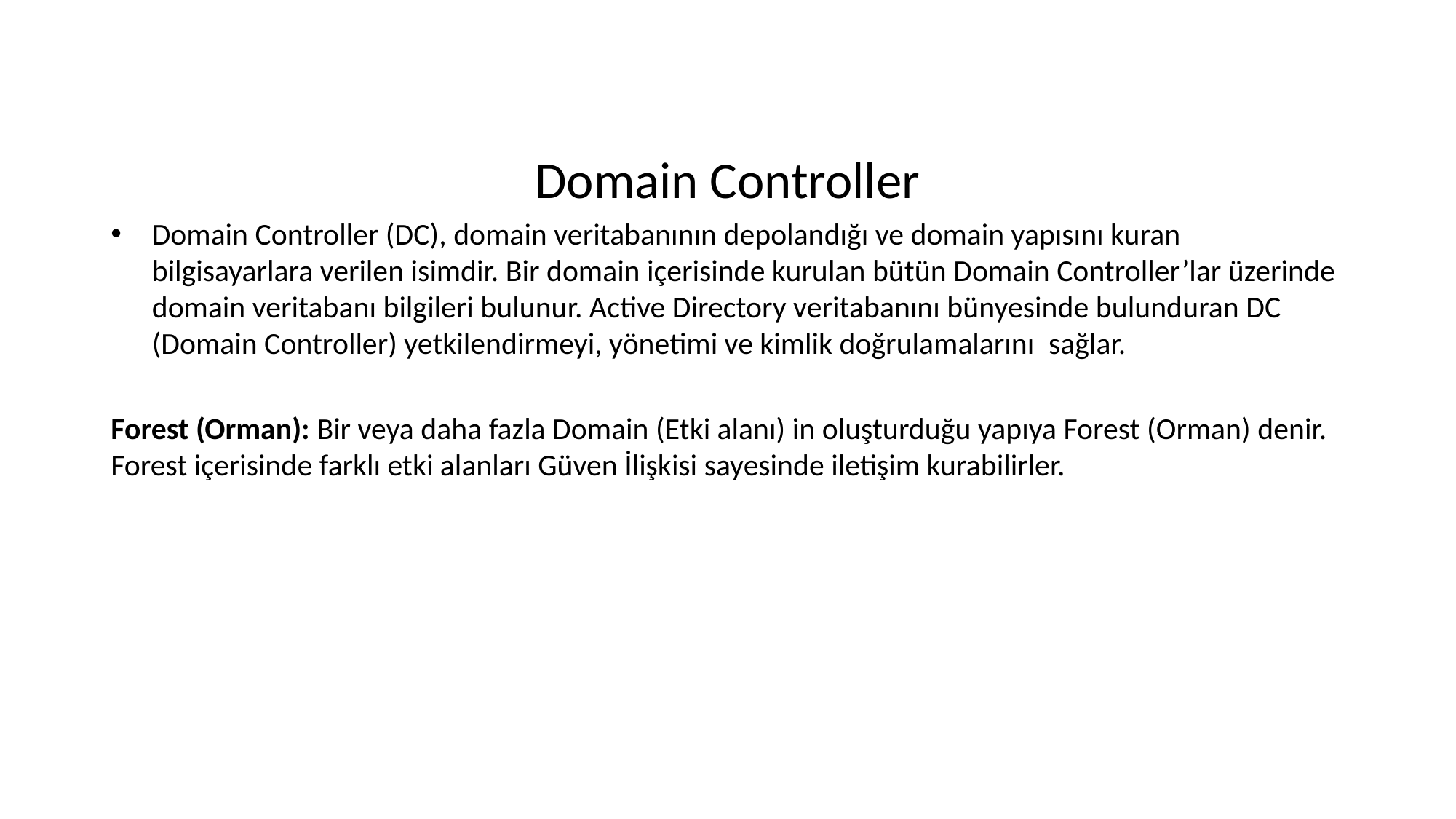

Domain Controller
Domain Controller (DC), domain veritabanının depolandığı ve domain yapısını kuran bilgisayarlara verilen isimdir. Bir domain içerisinde kurulan bütün Domain Controller’lar üzerinde domain veritabanı bilgileri bulunur. Active Directory veritabanını bünyesinde bulunduran DC (Domain Controller) yetkilendirmeyi, yönetimi ve kimlik doğrulamalarını  sağlar.

Forest (Orman): Bir veya daha fazla Domain (Etki alanı) in oluşturduğu yapıya Forest (Orman) denir. Forest içerisinde farklı etki alanları Güven İlişkisi sayesinde iletişim kurabilirler.